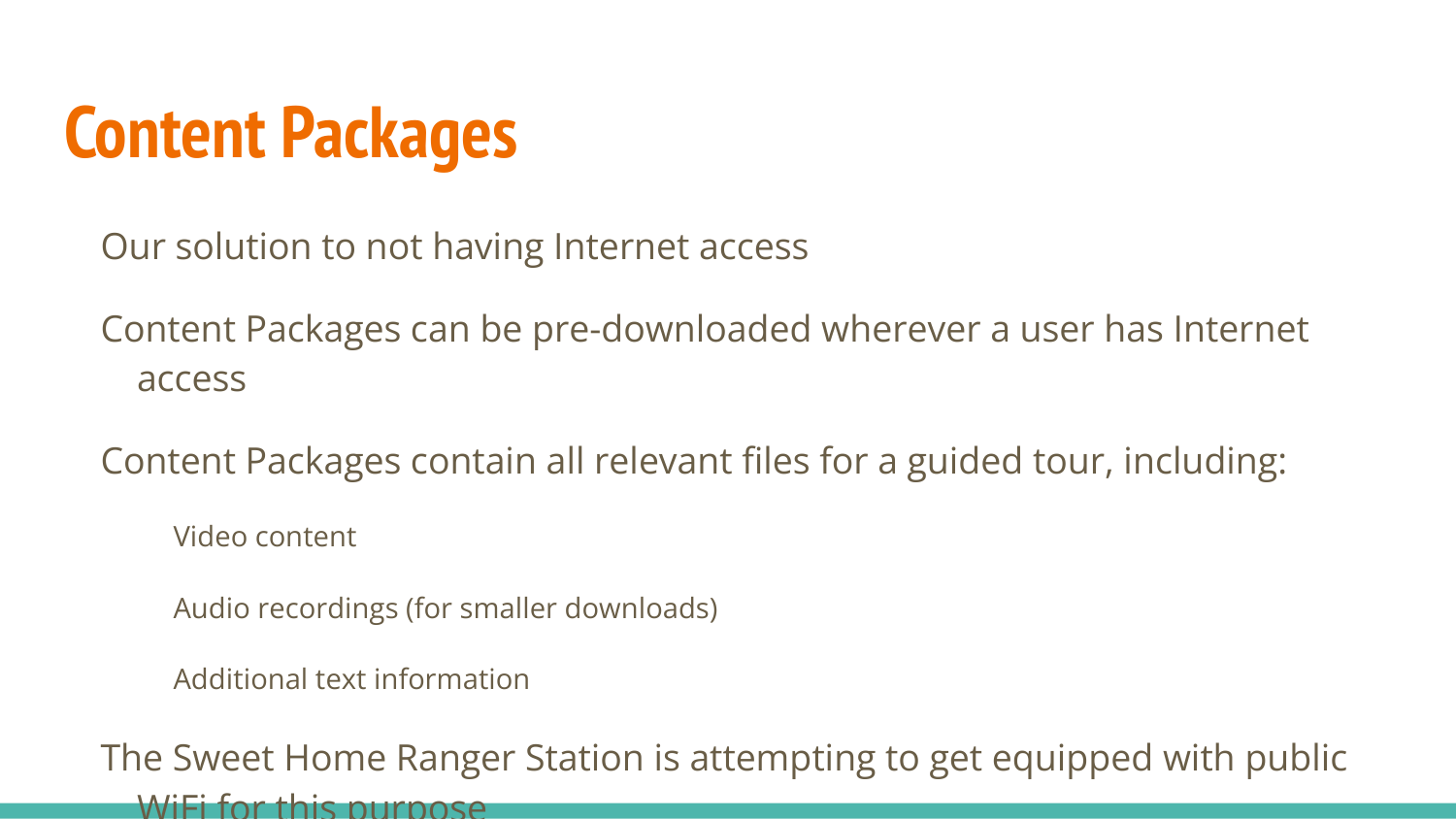

# Content Packages
Our solution to not having Internet access
Content Packages can be pre-downloaded wherever a user has Internet access
Content Packages contain all relevant files for a guided tour, including:
Video content
Audio recordings (for smaller downloads)
Additional text information
The Sweet Home Ranger Station is attempting to get equipped with public WiFi for this purpose